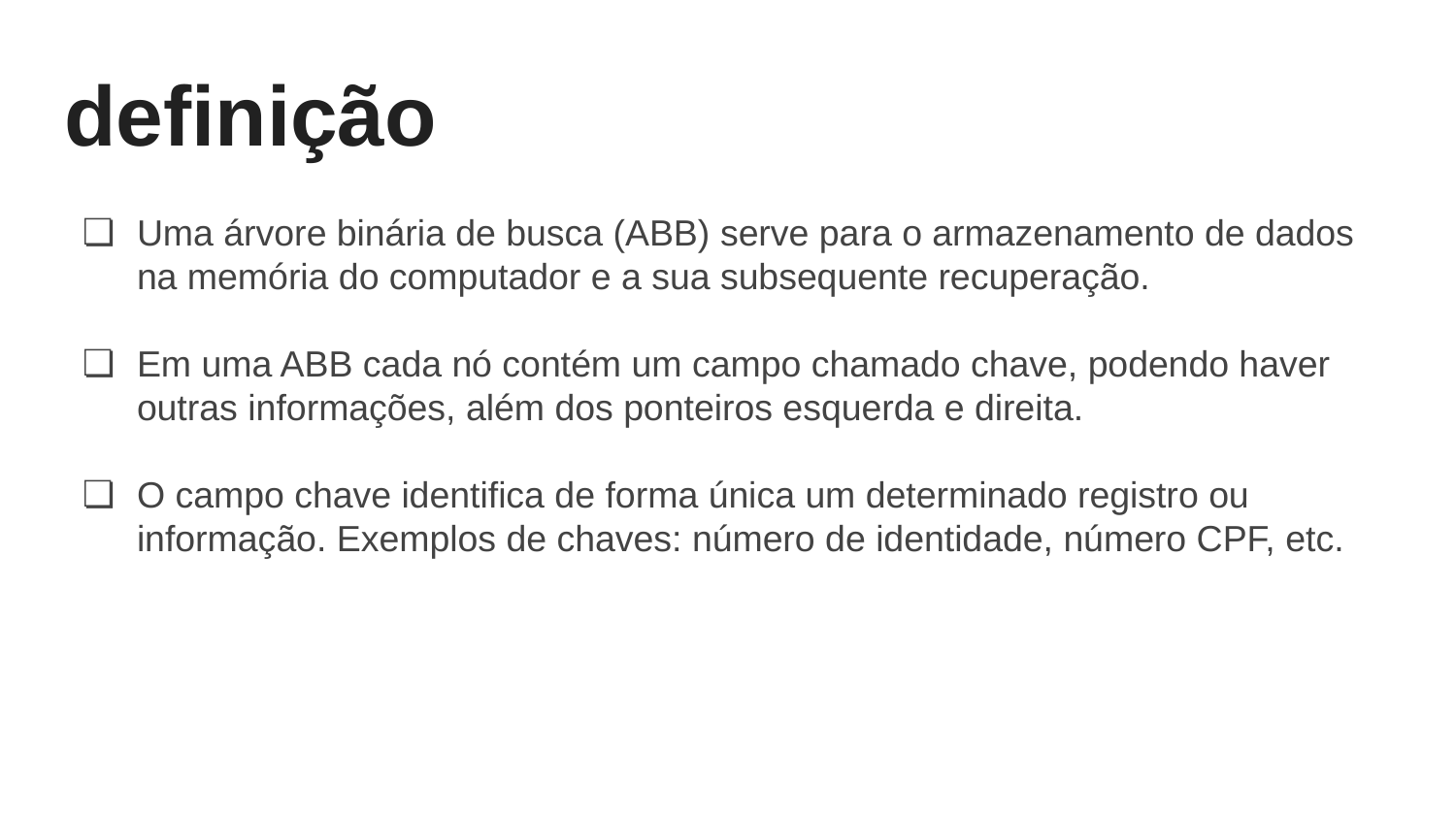

# definição
Uma árvore binária de busca (ABB) serve para o armazenamento de dados na memória do computador e a sua subsequente recuperação.

Em uma ABB cada nó contém um campo chamado chave, podendo haver outras informações, além dos ponteiros esquerda e direita.

O campo chave identifica de forma única um determinado registro ou informação. Exemplos de chaves: número de identidade, número CPF, etc.